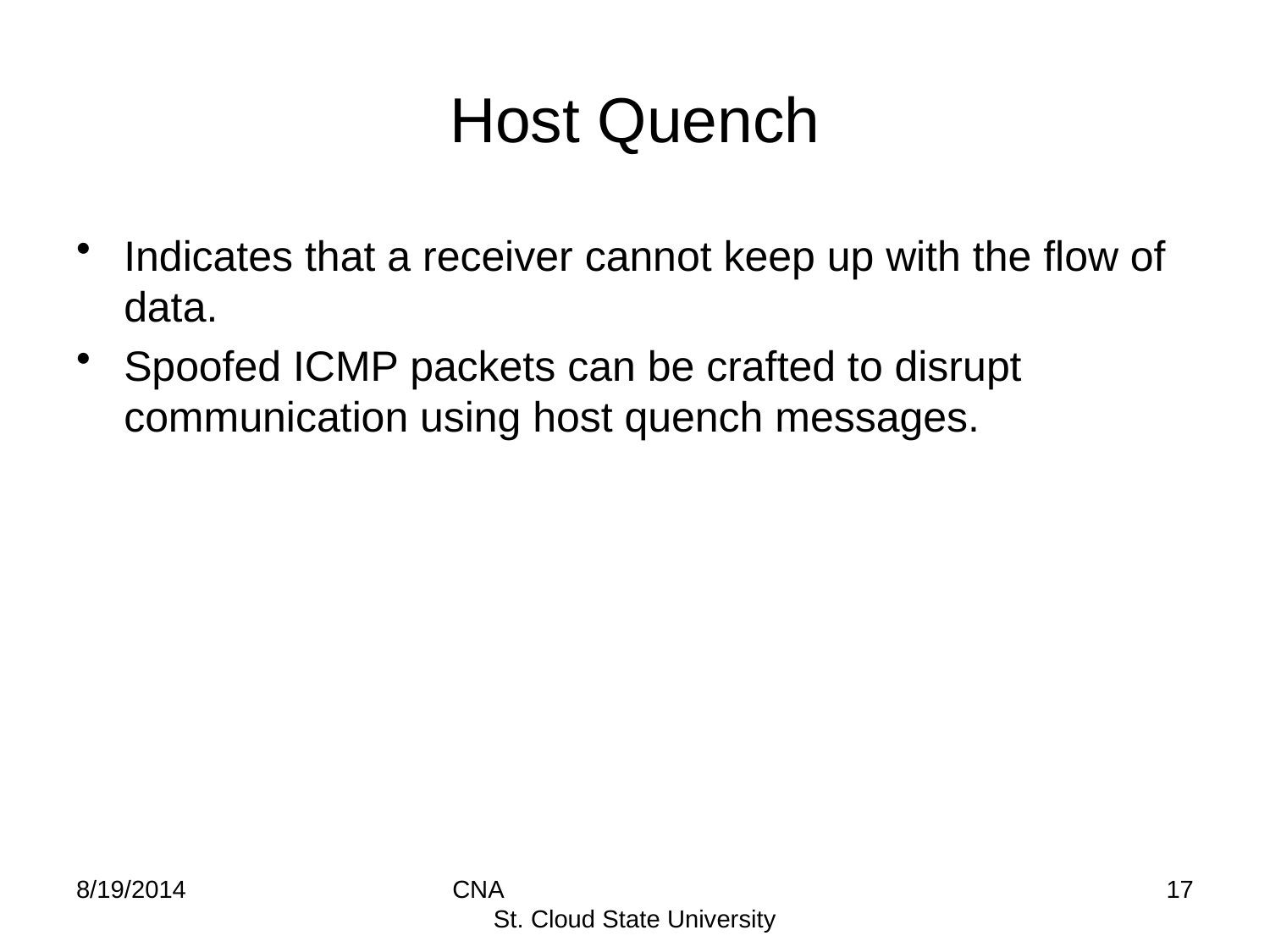

# Host Quench
Indicates that a receiver cannot keep up with the flow of data.
Spoofed ICMP packets can be crafted to disrupt communication using host quench messages.

8/19/2014
CNA                                              St. Cloud State University
17